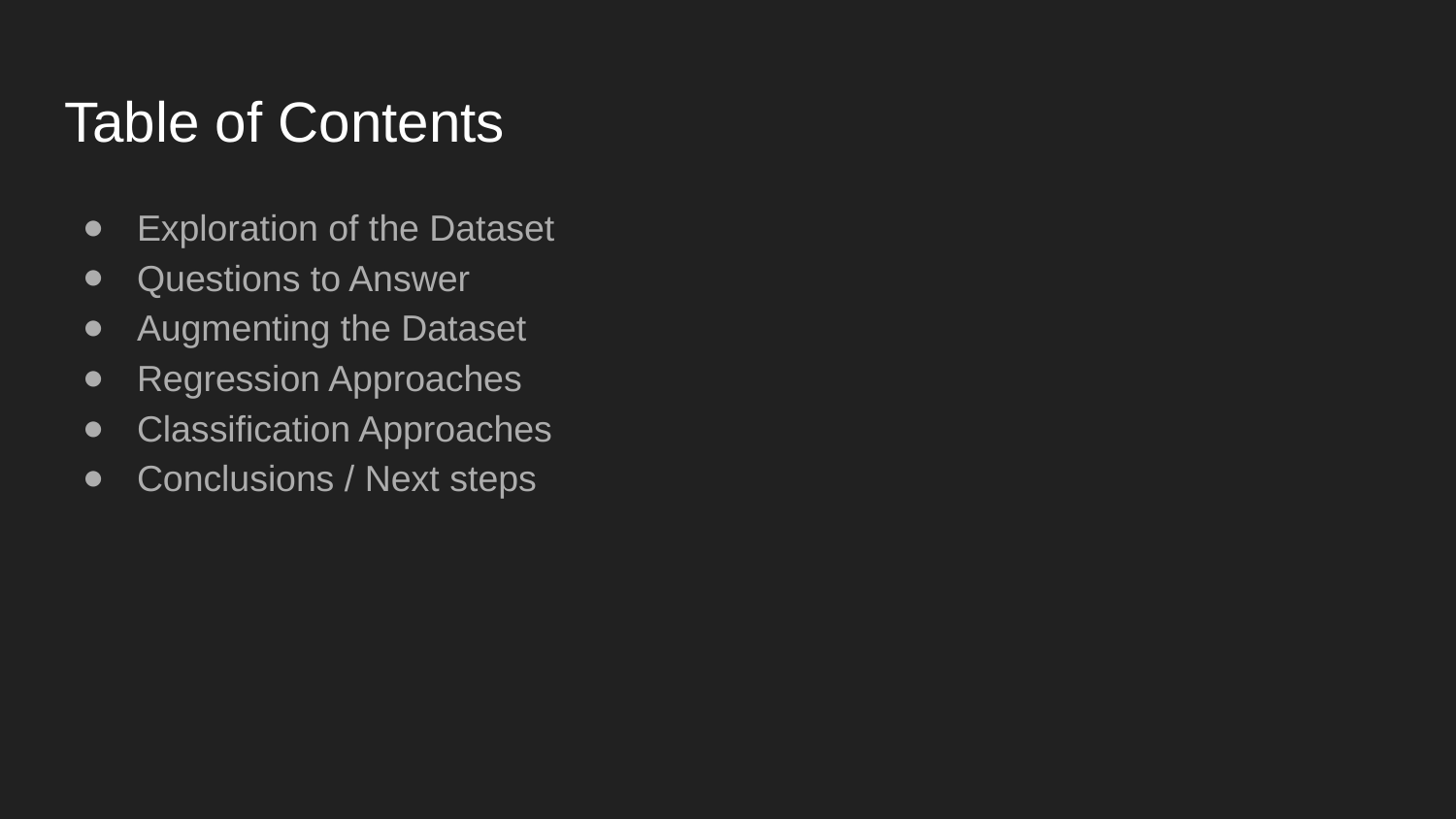

# Table of Contents
Exploration of the Dataset
Questions to Answer
Augmenting the Dataset
Regression Approaches
Classification Approaches
Conclusions / Next steps